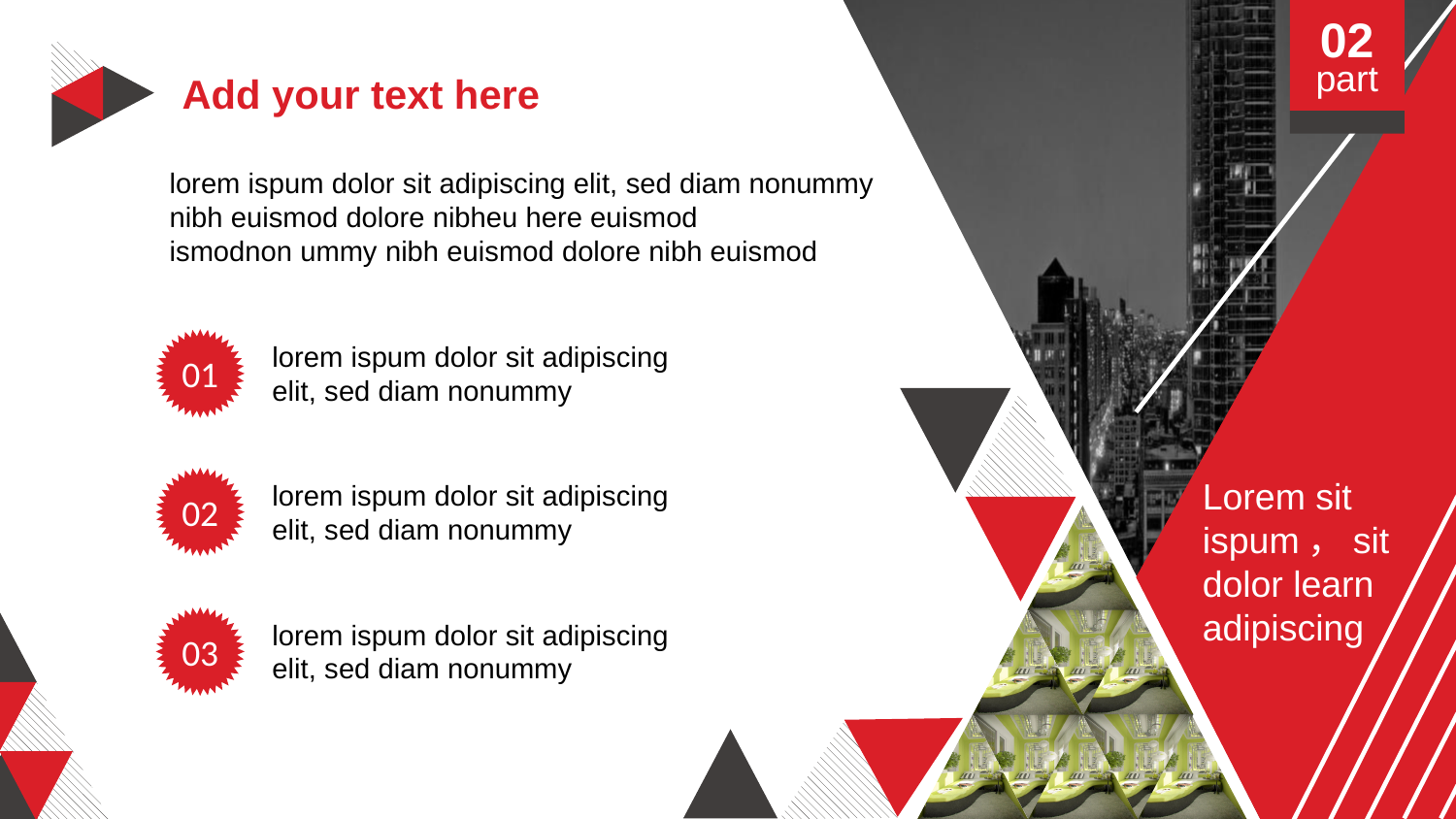

02
part

Add your text here
lorem ispum dolor sit adipiscing elit, sed diam nonummy nibh euismod dolore nibheu here euismod
ismodnon ummy nibh euismod dolore nibh euismod
01
lorem ispum dolor sit adipiscing elit, sed diam nonummy

Lorem sit   ispum，sit dolor learn adipiscing
02
lorem ispum dolor sit adipiscing elit, sed diam nonummy

03
lorem ispum dolor sit adipiscing elit, sed diam nonummy